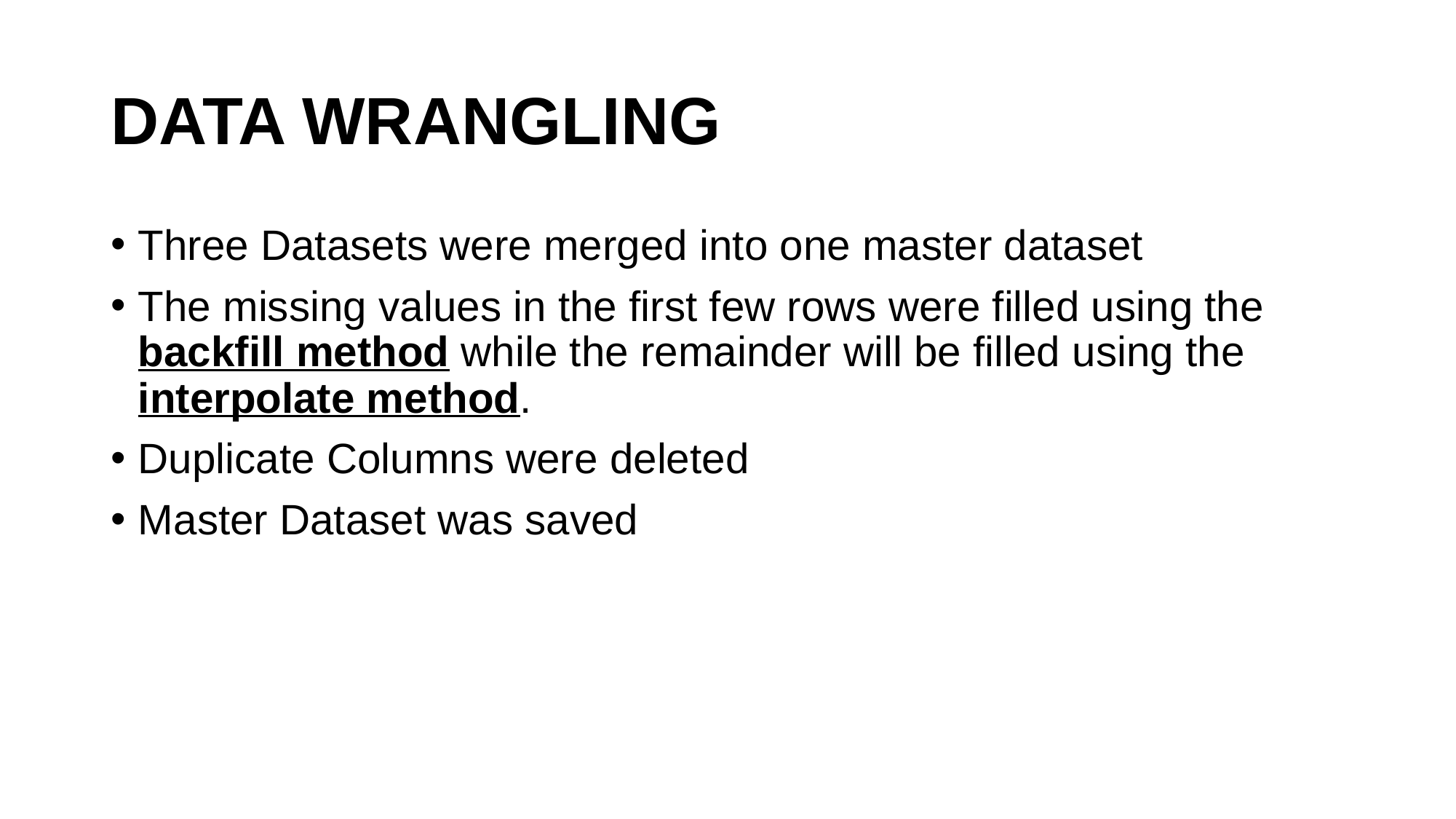

# DATA WRANGLING
Three Datasets were merged into one master dataset
The missing values in the first few rows were filled using the backfill method while the remainder will be filled using the interpolate method.
Duplicate Columns were deleted
Master Dataset was saved